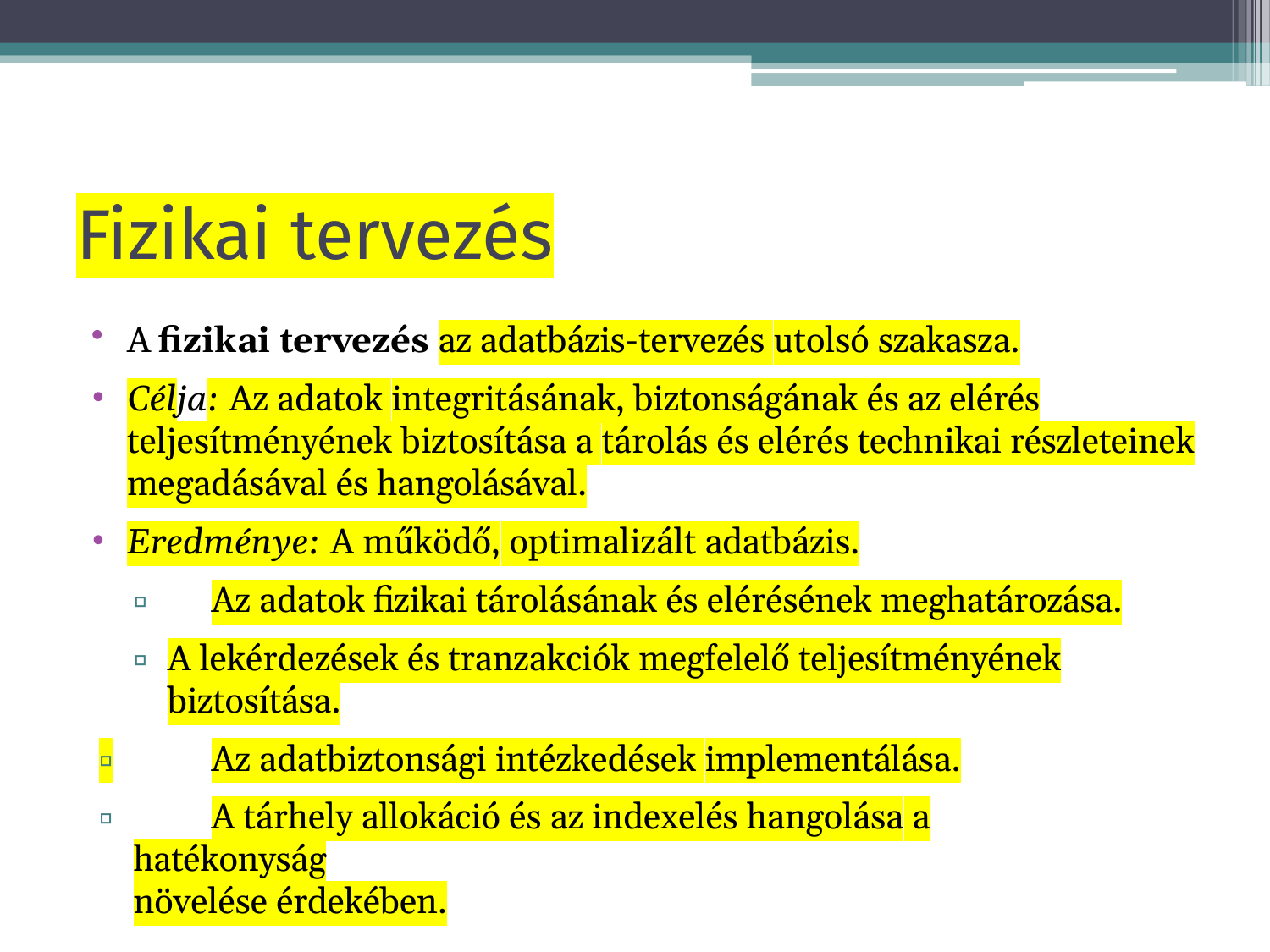

# Fizikai tervezés
A fizikai tervezés az adatbázis-tervezés utolsó szakasza.
Célja: Az adatok integritásának, biztonságának és az elérés teljesítményének biztosítása a tárolás és elérés technikai részleteinek megadásával és hangolásával.
Eredménye: A működő, optimalizált adatbázis.
▫	Az adatok fizikai tárolásának és elérésének meghatározása.
▫	A lekérdezések és tranzakciók megfelelő teljesítményének biztosítása.
▫	Az adatbiztonsági intézkedések implementálása.
▫	A tárhely allokáció és az indexelés hangolása a hatékonyság
növelése érdekében.